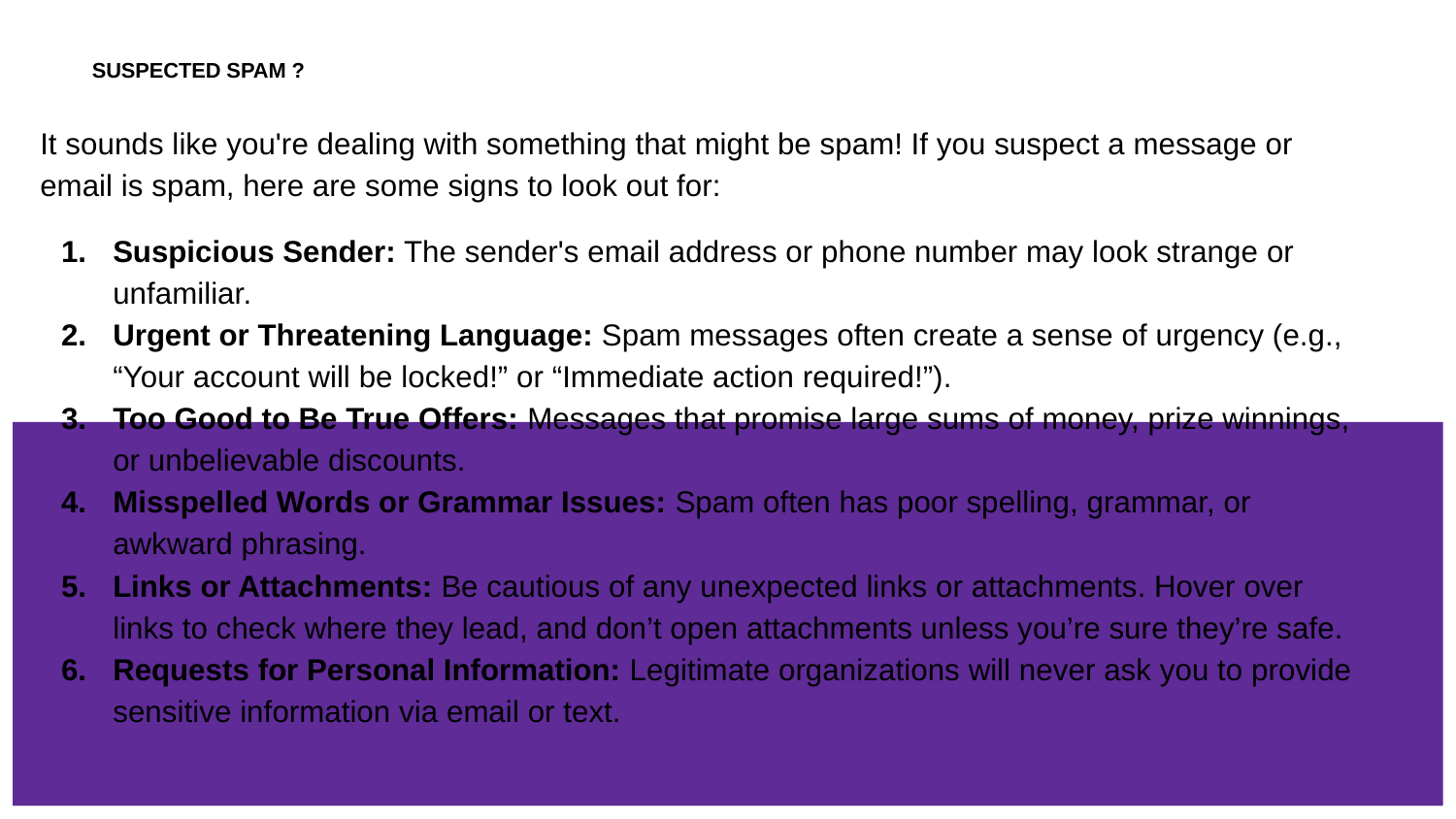

# SUSPECTED SPAM ?
It sounds like you're dealing with something that might be spam! If you suspect a message or email is spam, here are some signs to look out for:
Suspicious Sender: The sender's email address or phone number may look strange or unfamiliar.
Urgent or Threatening Language: Spam messages often create a sense of urgency (e.g., “Your account will be locked!” or “Immediate action required!”).
Too Good to Be True Offers: Messages that promise large sums of money, prize winnings, or unbelievable discounts.
Misspelled Words or Grammar Issues: Spam often has poor spelling, grammar, or awkward phrasing.
Links or Attachments: Be cautious of any unexpected links or attachments. Hover over links to check where they lead, and don’t open attachments unless you’re sure they’re safe.
Requests for Personal Information: Legitimate organizations will never ask you to provide sensitive information via email or text.